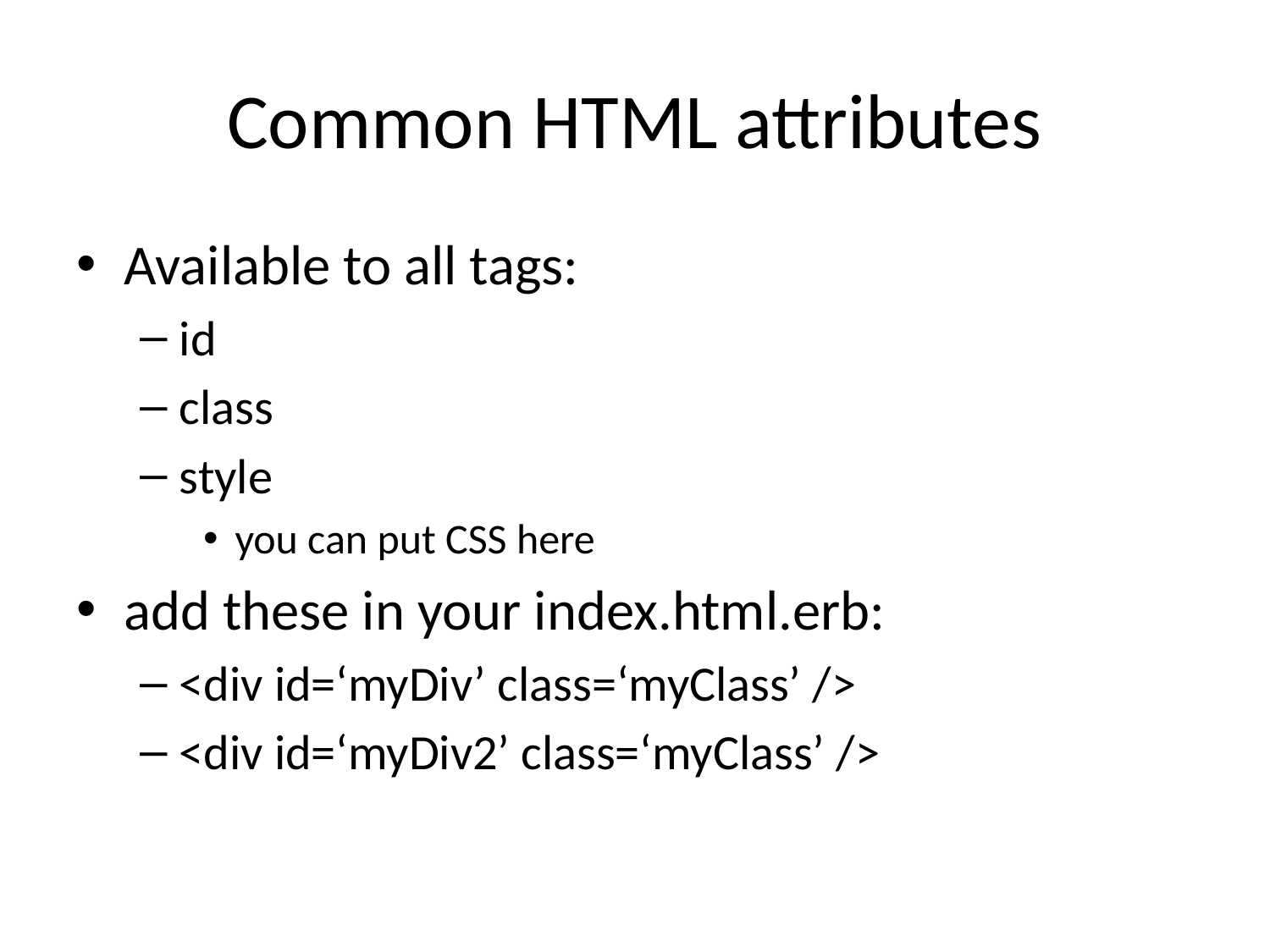

# Common HTML attributes
Available to all tags:
id
class
style
you can put CSS here
add these in your index.html.erb:
<div id=‘myDiv’ class=‘myClass’ />
<div id=‘myDiv2’ class=‘myClass’ />